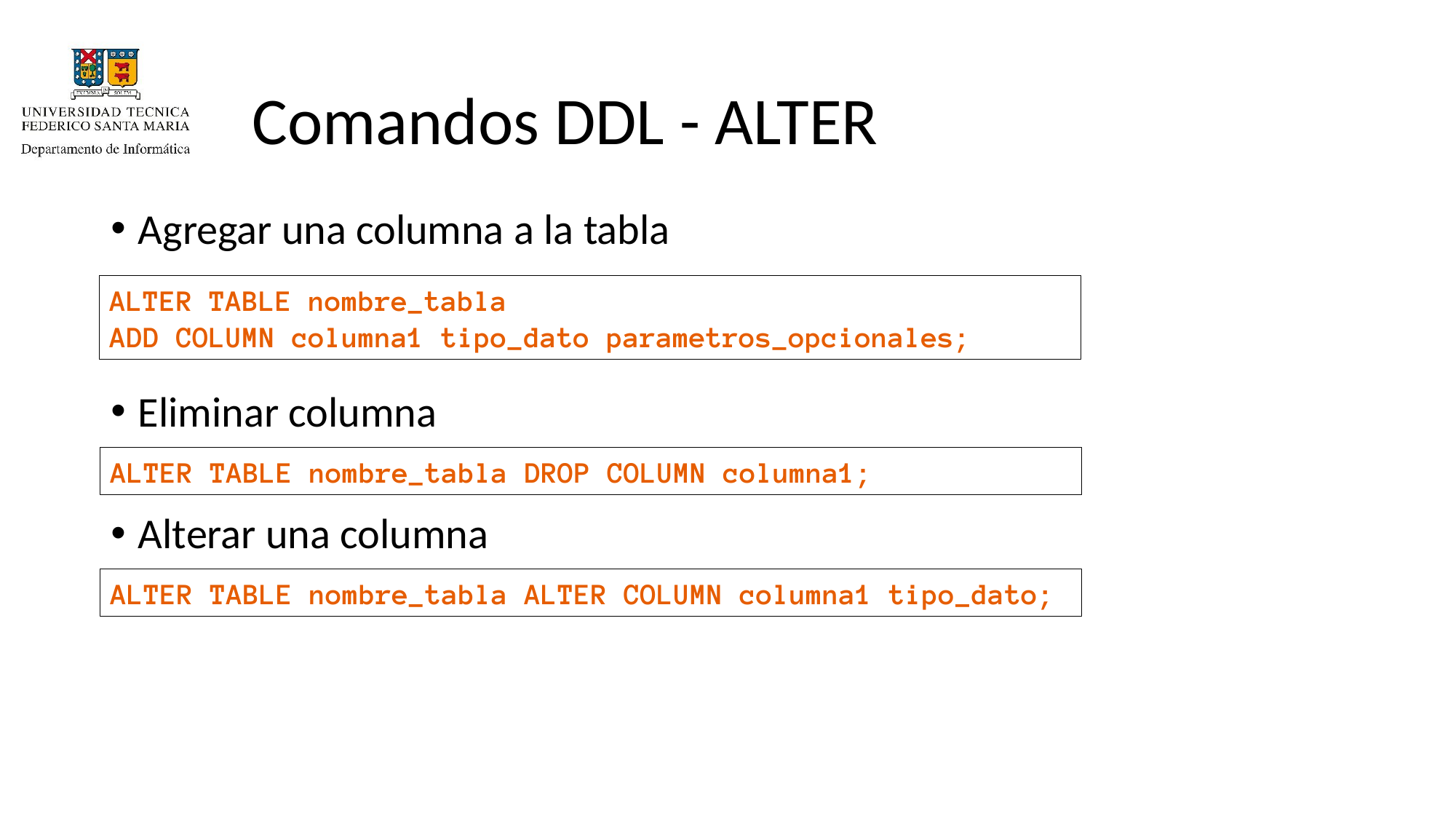

# Comandos DDL - ALTER
Agregar una columna a la tabla

Eliminar columna

Alterar una columna

ALTER TABLE nombre_tabla
ADD COLUMN columna1 tipo_dato parametros_opcionales;
ALTER TABLE nombre_tabla DROP COLUMN columna1;
ALTER TABLE nombre_tabla ALTER COLUMN columna1 tipo_dato;